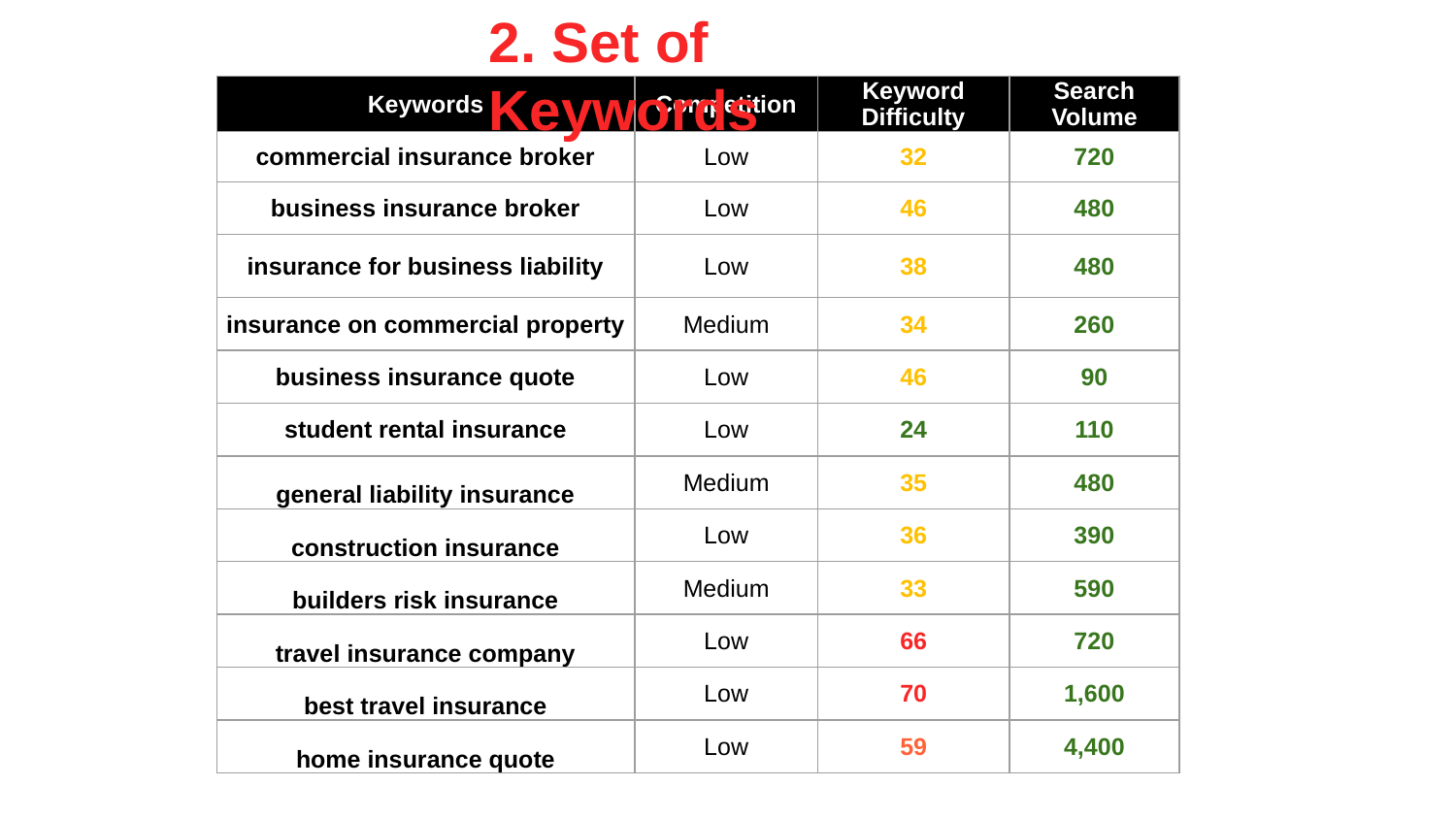

2. Set of Keywords
| Keywords | Competition | Keyword Difficulty | Search Volume |
| --- | --- | --- | --- |
| commercial insurance broker | Low | 32 | 720 |
| business insurance broker | Low | 46 | 480 |
| insurance for business liability | Low | 38 | 480 |
| insurance on commercial property | Medium | 34 | 260 |
| business insurance quote | Low | 46 | 90 |
| student rental insurance | Low | 24 | 110 |
| general liability insurance | Medium | 35 | 480 |
| construction insurance | Low | 36 | 390 |
| builders risk insurance | Medium | 33 | 590 |
| travel insurance company | Low | 66 | 720 |
| best travel insurance | Low | 70 | 1,600 |
| home insurance quote | Low | 59 | 4,400 |